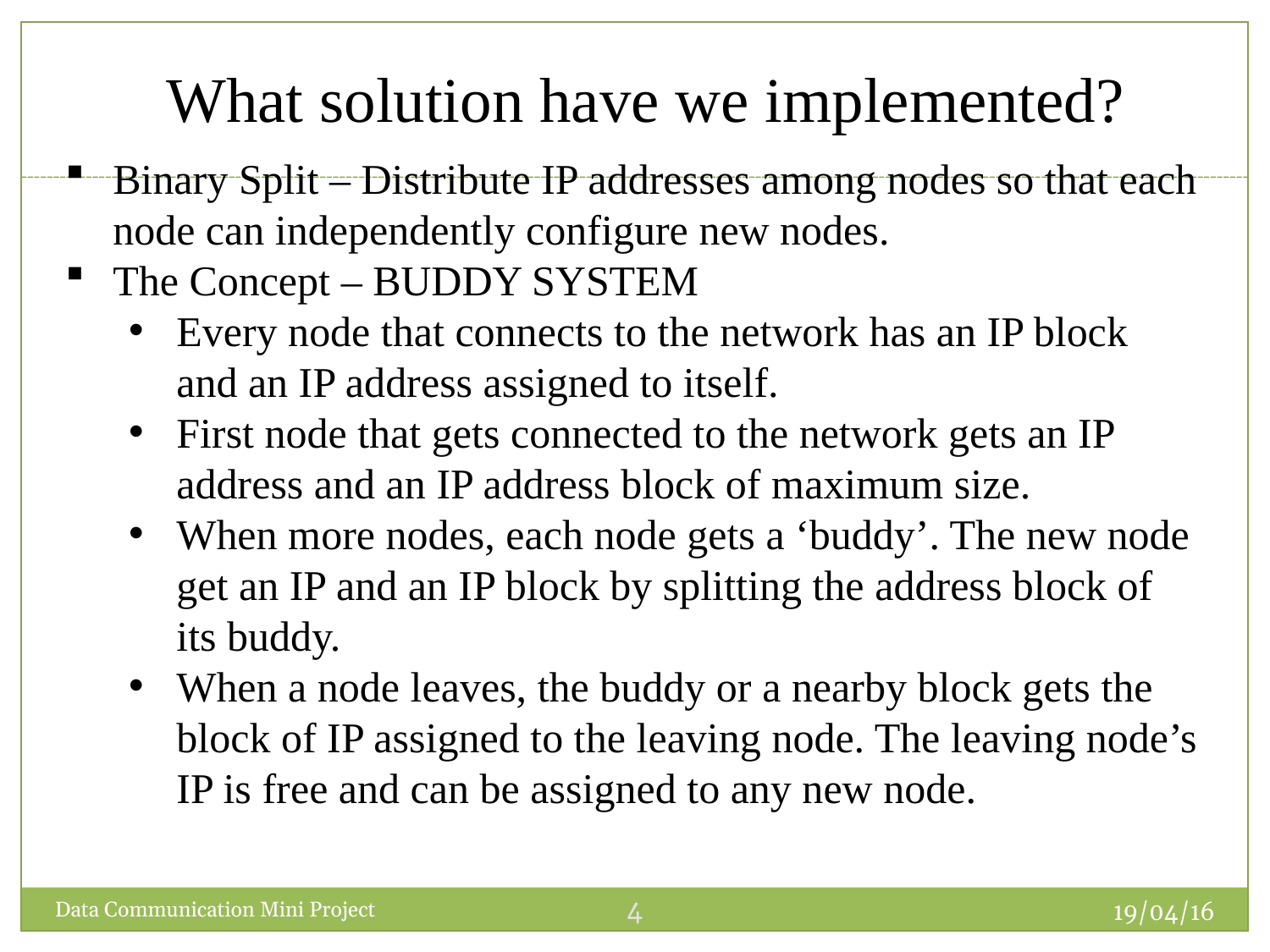

What solution have we implemented?
Binary Split – Distribute IP addresses among nodes so that each node can independently configure new nodes.
The Concept – BUDDY SYSTEM
Every node that connects to the network has an IP block and an IP address assigned to itself.
First node that gets connected to the network gets an IP address and an IP address block of maximum size.
When more nodes, each node gets a ‘buddy’. The new node get an IP and an IP block by splitting the address block of its buddy.
When a node leaves, the buddy or a nearby block gets the block of IP assigned to the leaving node. The leaving node’s IP is free and can be assigned to any new node.
4
19/04/16
Data Communication Mini Project